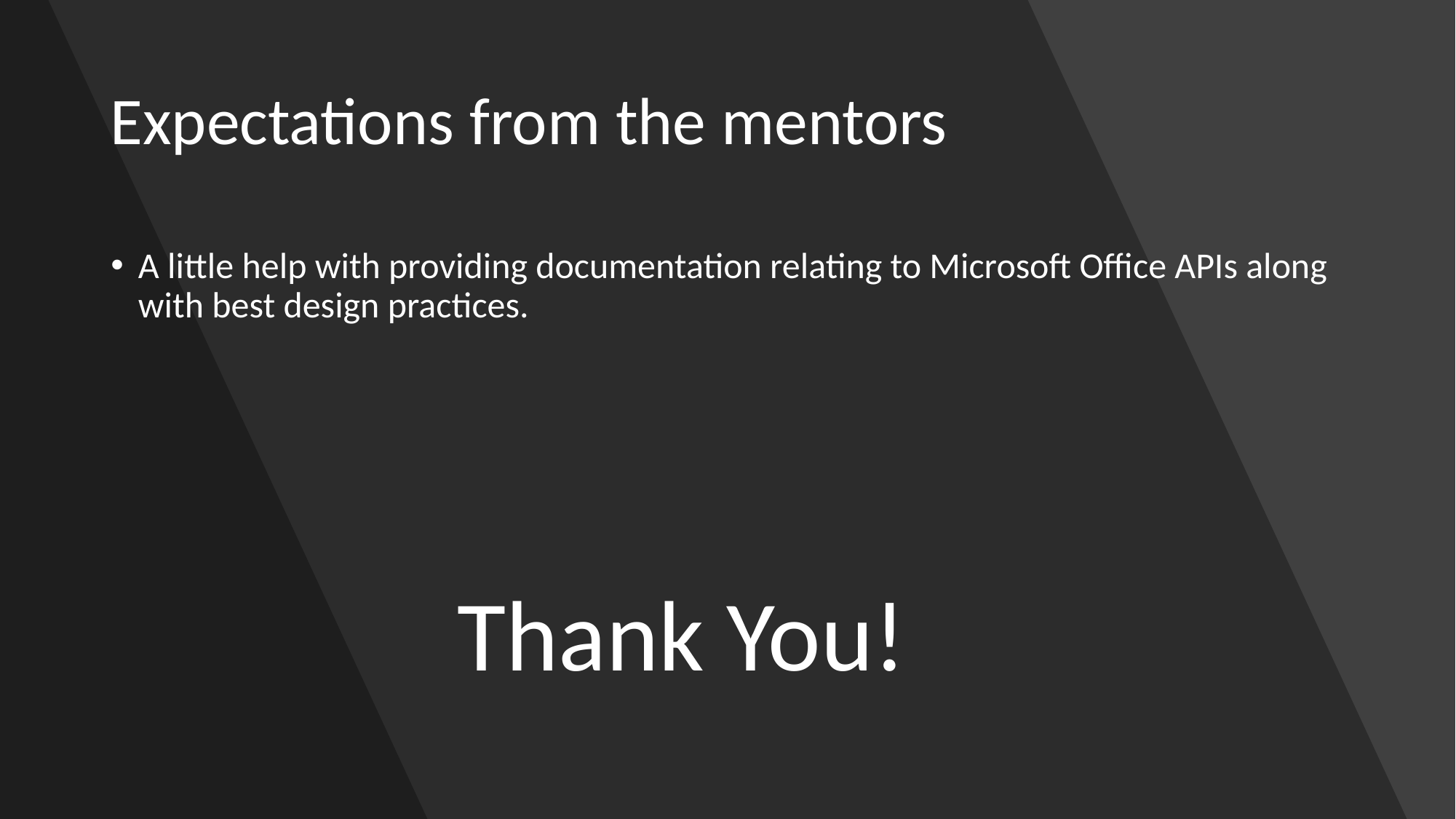

# Expectations from the mentors
A little help with providing documentation relating to Microsoft Office APIs along with best design practices.
Thank You!